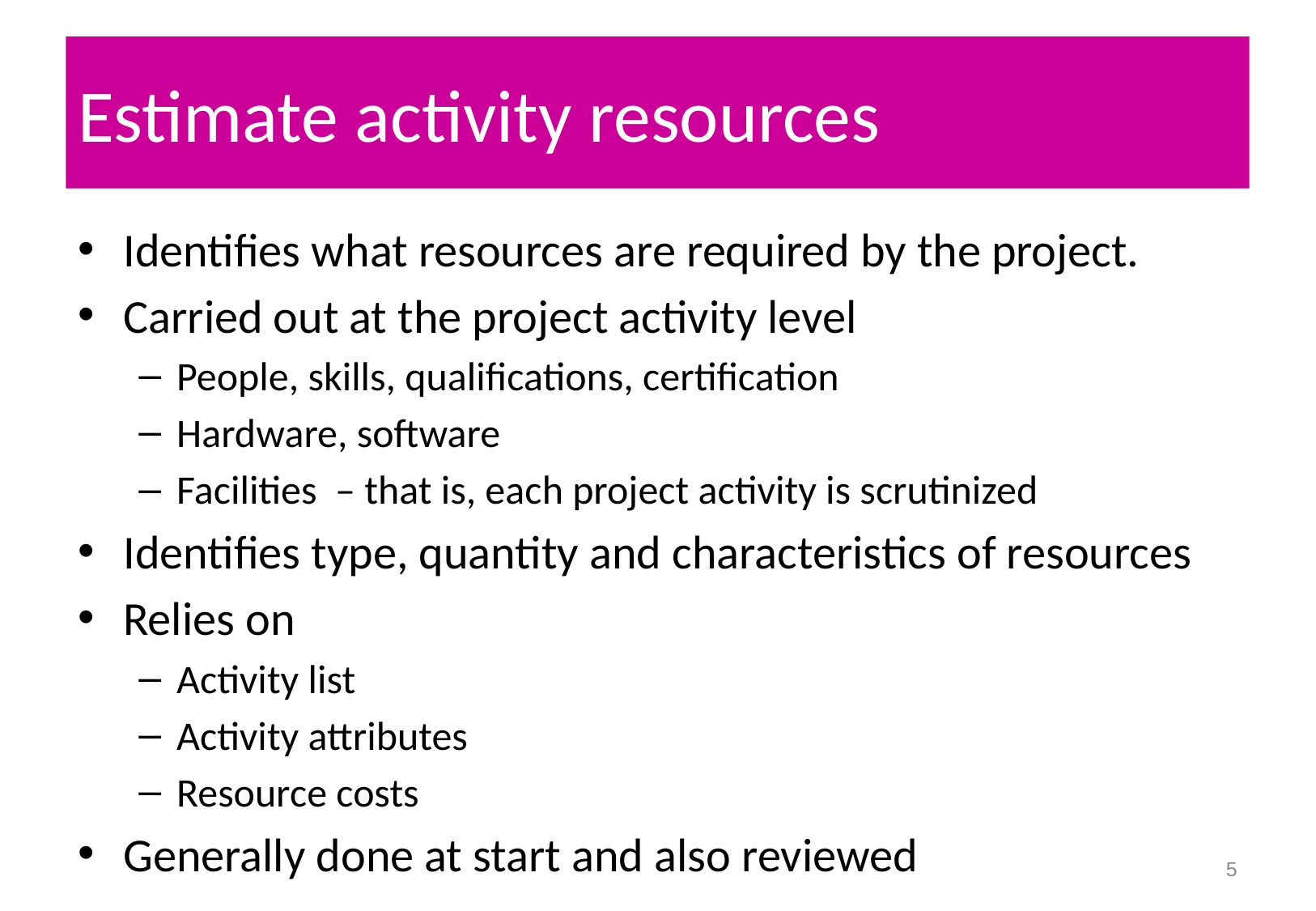

# Estimate activity resources
Identifies what resources are required by the project.
Carried out at the project activity level
People, skills, qualifications, certification
Hardware, software
Facilities  – that is, each project activity is scrutinized
Identifies type, quantity and characteristics of resources
Relies on
Activity list
Activity attributes
Resource costs
Generally done at start and also reviewed
5